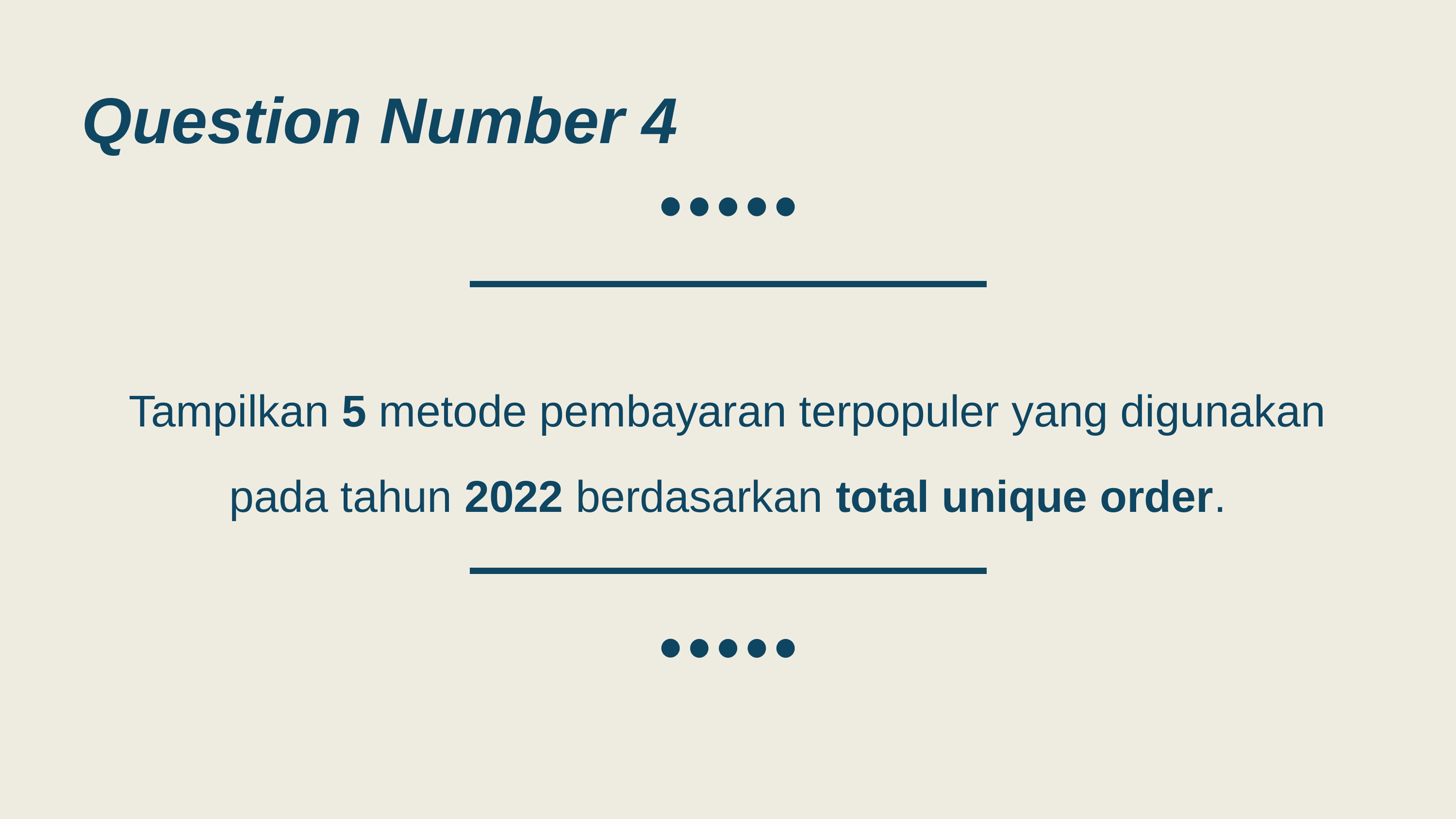

Question Number 4

Tampilkan 5 metode pembayaran terpopuler yang digunakan pada tahun 2022 berdasarkan total unique order.